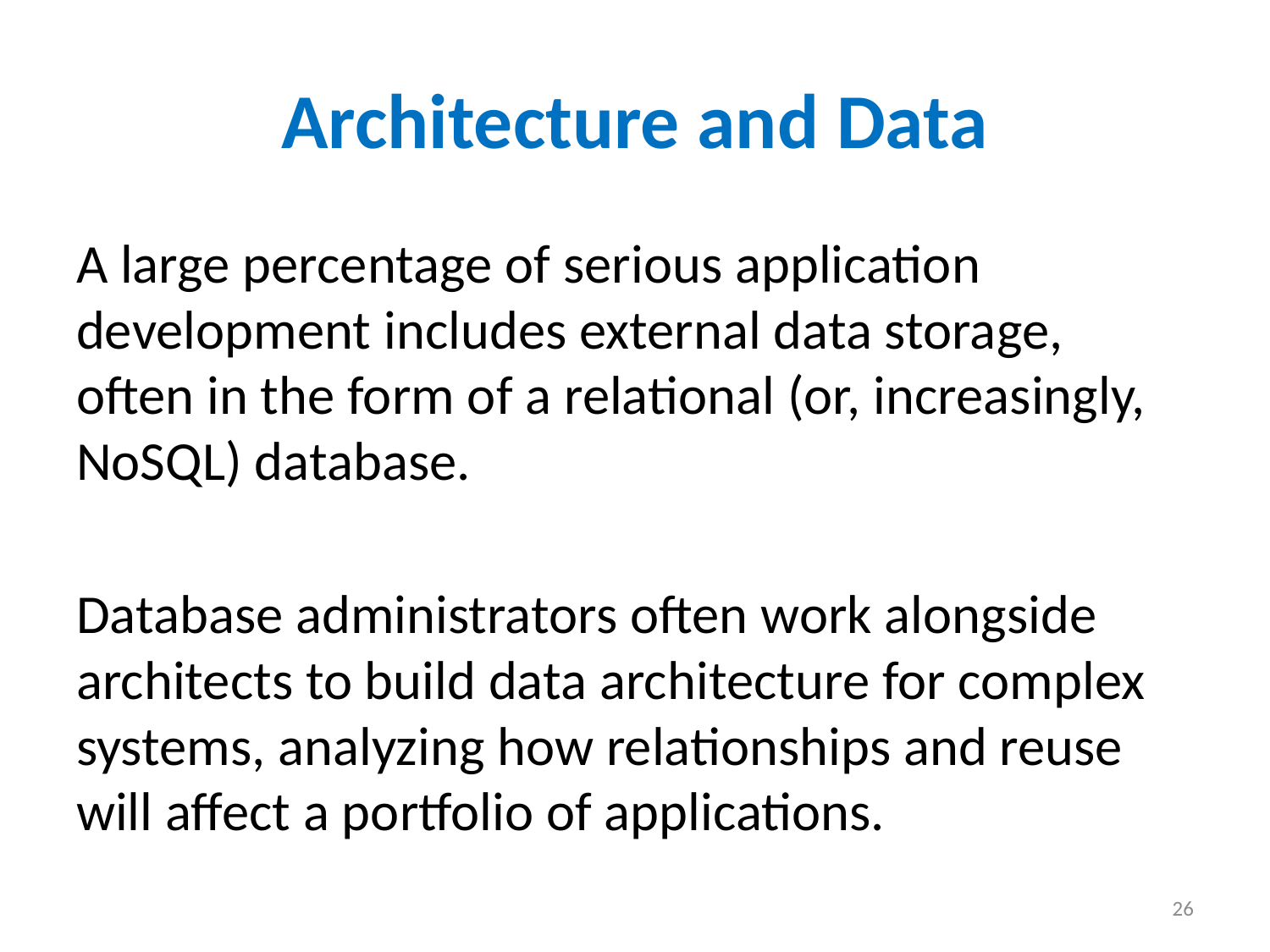

# Architecture and Data
A large percentage of serious application development includes external data storage, often in the form of a relational (or, increasingly, NoSQL) database.

Database administrators often work alongside architects to build data architecture for complex systems, analyzing how relationships and reuse will affect a portfolio of applications.
26